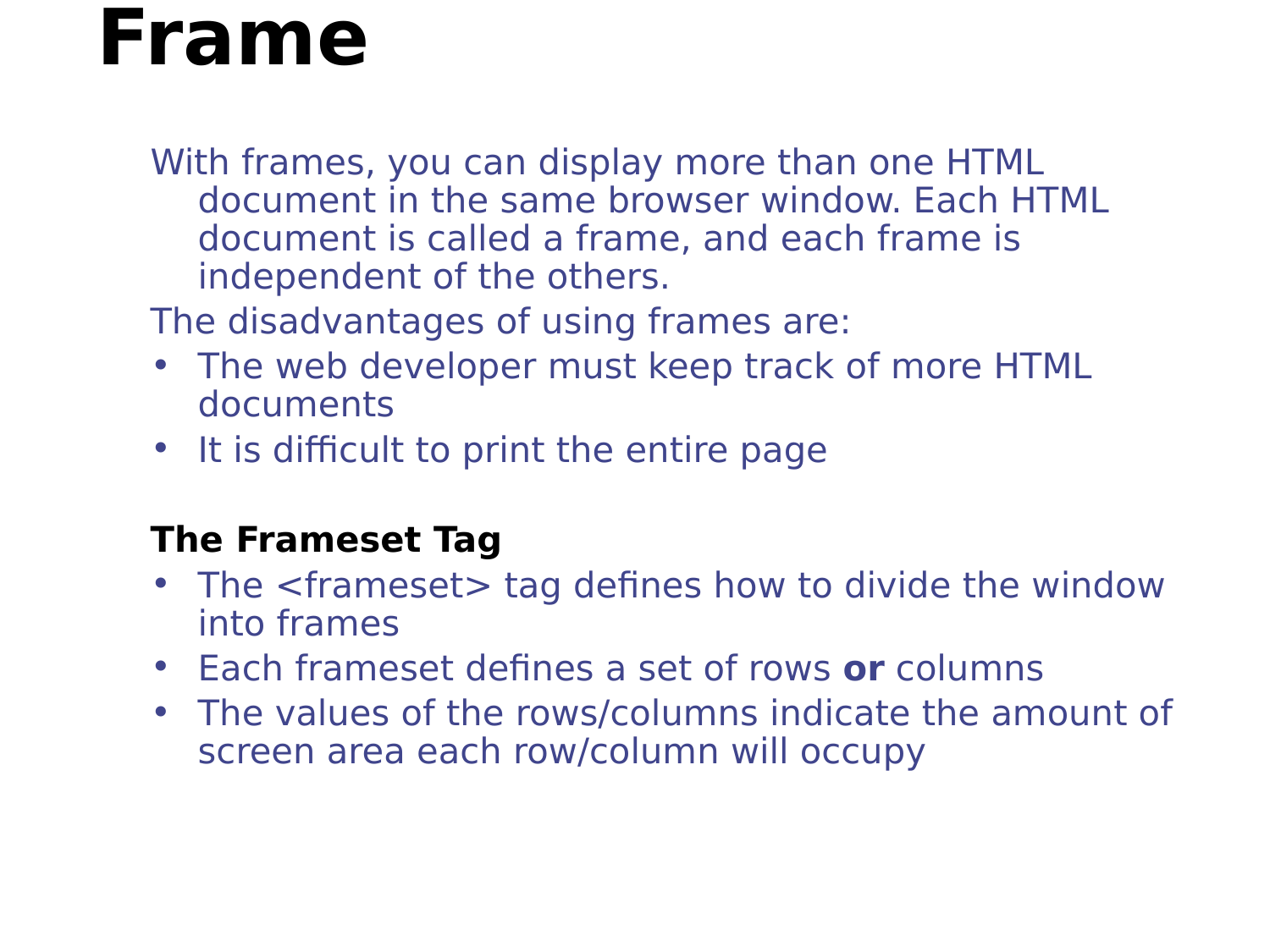

# Frame
With frames, you can display more than one HTML document in the same browser window. Each HTML document is called a frame, and each frame is independent of the others.
The disadvantages of using frames are:
The web developer must keep track of more HTML documents
It is difficult to print the entire page

The Frameset Tag
The <frameset> tag defines how to divide the window into frames
Each frameset defines a set of rows or columns
The values of the rows/columns indicate the amount of screen area each row/column will occupy